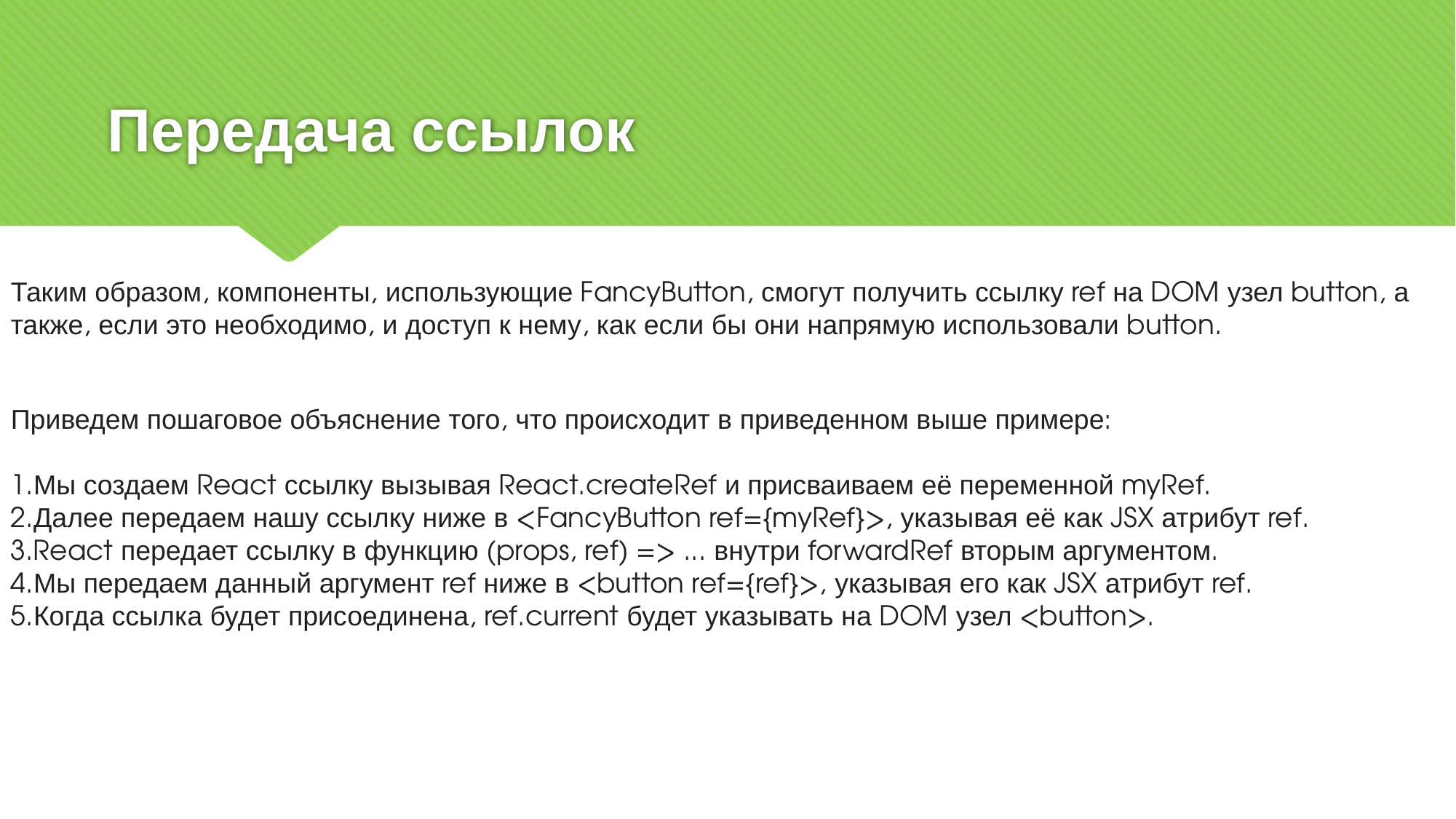

# Передача ссылок
Таким образом, компоненты, использующие FancyButton, смогут получить ссылку ref на DOM узел button, а также, если это необходимо, и доступ к нему, как если бы они напрямую использовали button.
Приведем пошаговое объяснение того, что происходит в приведенном выше примере:

1.Мы создаем React ссылку вызывая React.createRef и присваиваем её переменной myRef.
2.Далее передаем нашу ссылку ниже в <FancyButton ref={myRef}>, указывая её как JSX атрибут ref.
3.React передает ссылку в функцию (props, ref) => ... внутри forwardRef вторым аргументом.
4.Мы передаем данный аргумент ref ниже в <button ref={ref}>, указывая его как JSX атрибут ref.
5.Когда ссылка будет присоединена, ref.current будет указывать на DOM узел <button>.